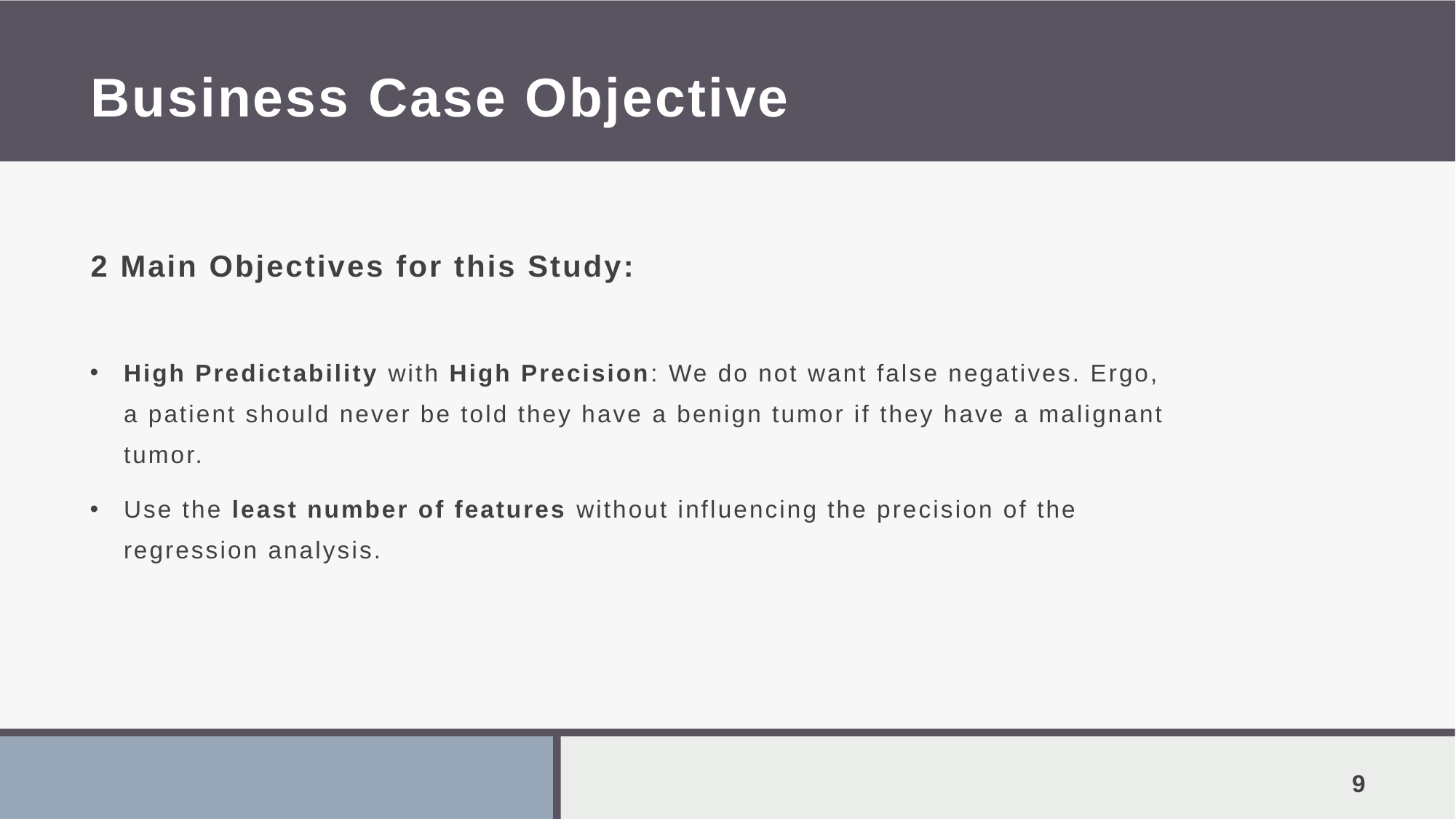

# Business Case Objective
2 Main Objectives for this Study:
High Predictability with High Precision: We do not want false negatives. Ergo, a patient should never be told they have a benign tumor if they have a malignant tumor.
Use the least number of features without influencing the precision of the regression analysis.
9